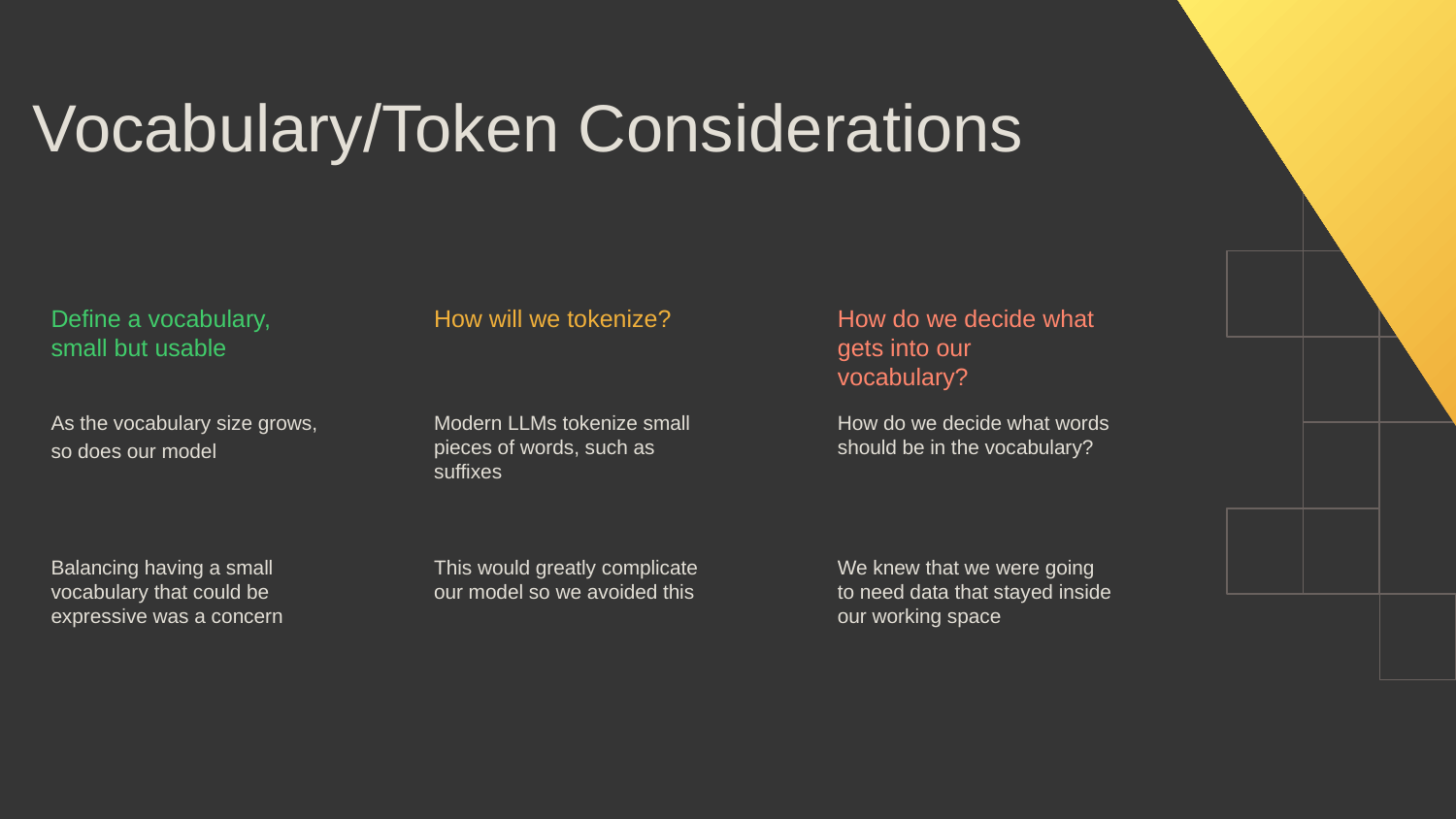

Vocabulary/Token Considerations
Define a vocabulary,  small but usable
How will we tokenize?
How do we decide what gets into our vocabulary?
As the vocabulary size grows, so does our model
Modern LLMs tokenize small pieces of words, such as suffixes
How do we decide what words should be in the vocabulary?
Balancing having a small vocabulary that could be expressive was a concern
This would greatly complicate our model so we avoided this
We knew that we were going to need data that stayed inside our working space